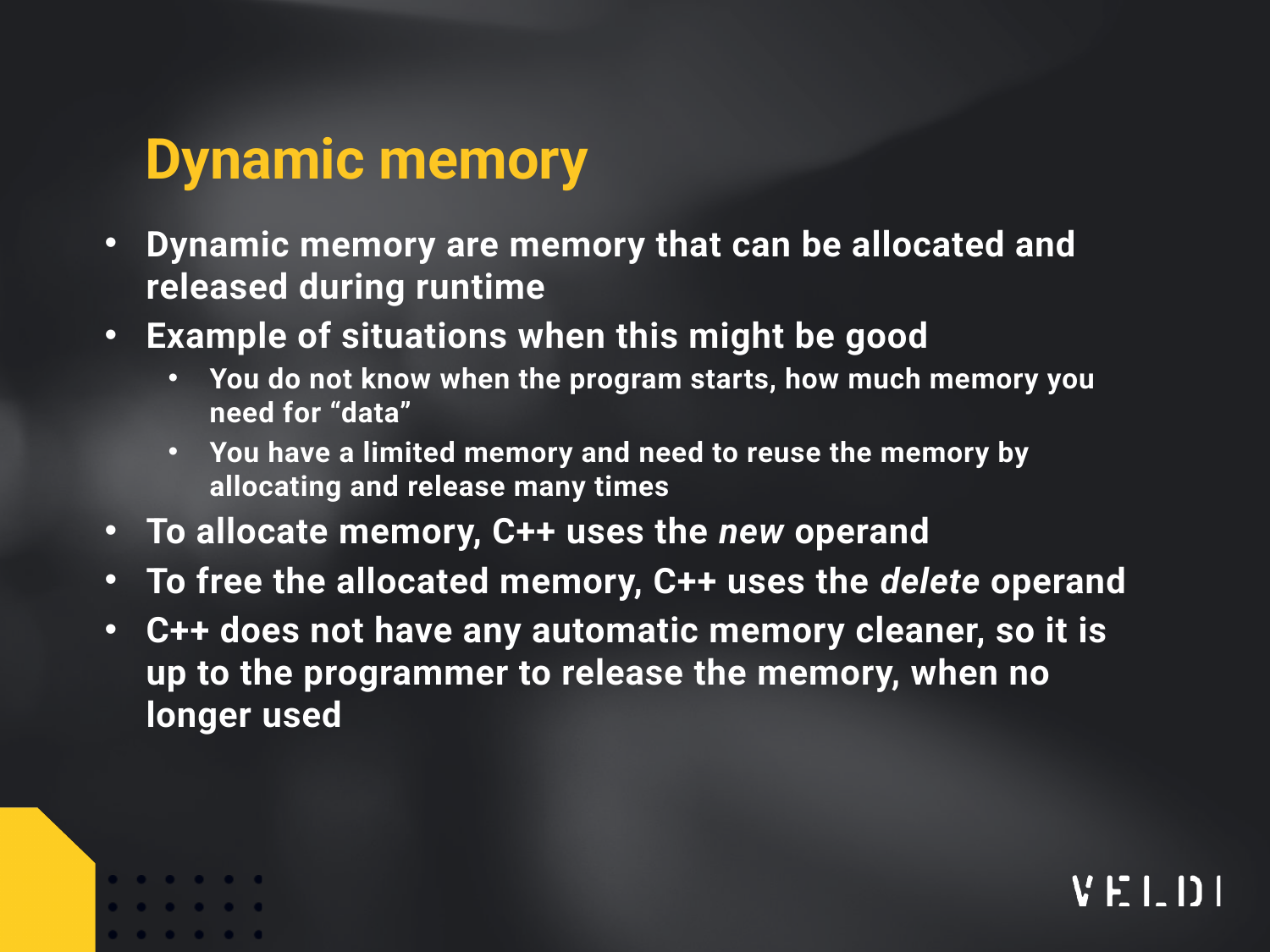

Dynamic memory
Dynamic memory are memory that can be allocated and released during runtime
Example of situations when this might be good
You do not know when the program starts, how much memory you need for “data”
You have a limited memory and need to reuse the memory by allocating and release many times
To allocate memory, C++ uses the new operand
To free the allocated memory, C++ uses the delete operand
C++ does not have any automatic memory cleaner, so it is up to the programmer to release the memory, when no longer used